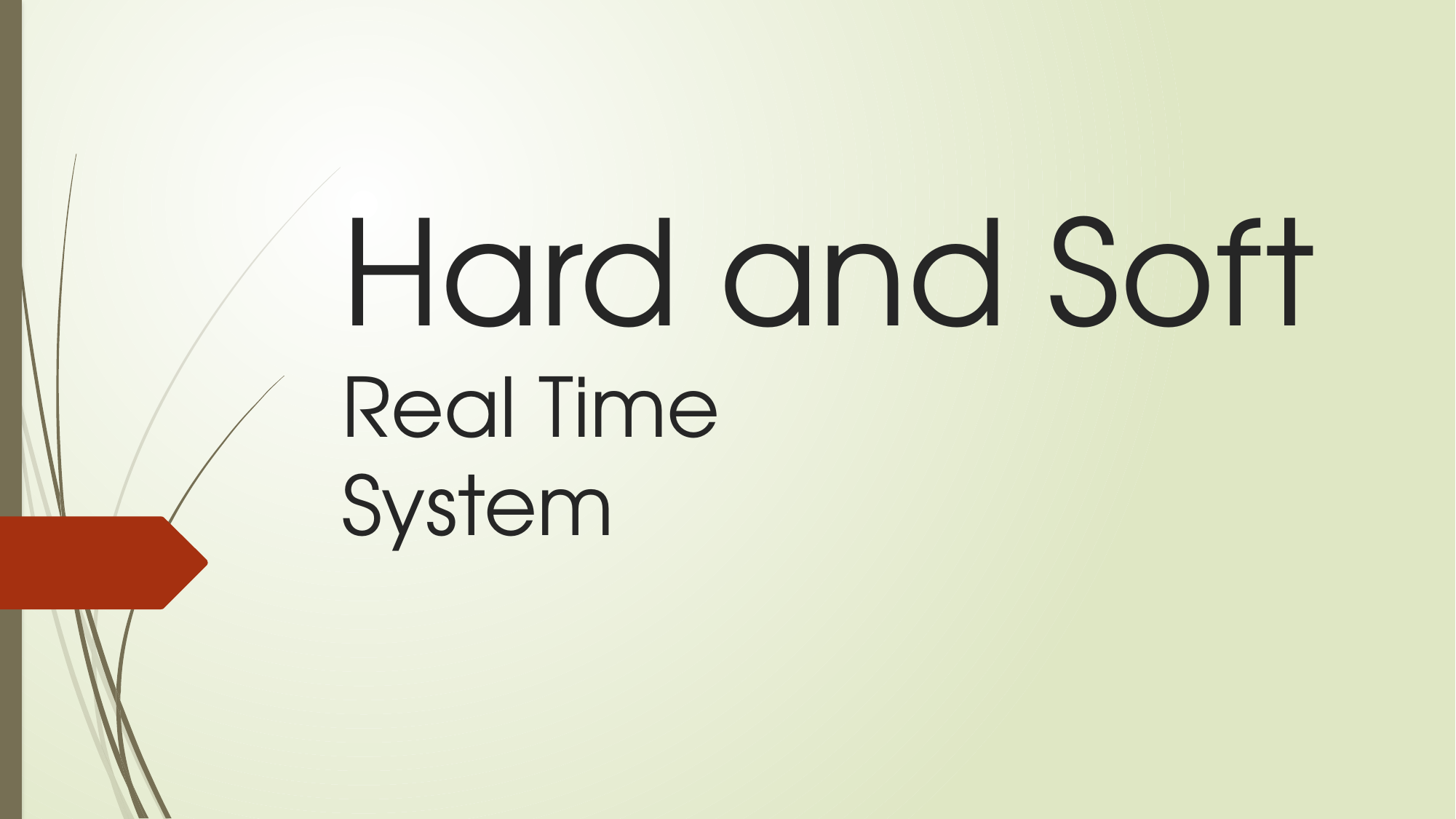

# Hard and Soft Real Time System